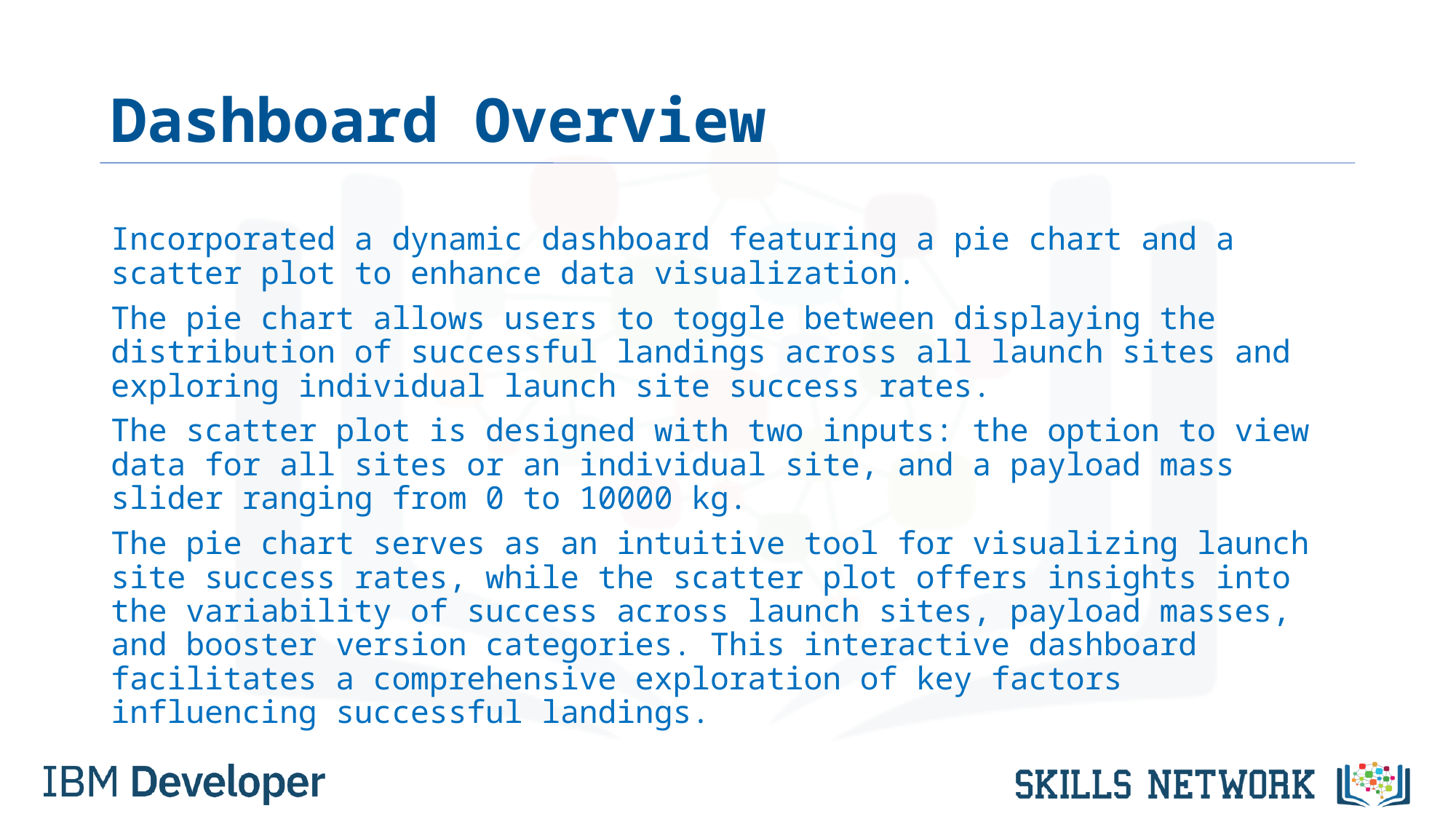

# Dashboard Overview
Incorporated a dynamic dashboard featuring a pie chart and a scatter plot to enhance data visualization.
The pie chart allows users to toggle between displaying the distribution of successful landings across all launch sites and exploring individual launch site success rates.
The scatter plot is designed with two inputs: the option to view data for all sites or an individual site, and a payload mass slider ranging from 0 to 10000 kg.
The pie chart serves as an intuitive tool for visualizing launch site success rates, while the scatter plot offers insights into the variability of success across launch sites, payload masses, and booster version categories. This interactive dashboard facilitates a comprehensive exploration of key factors influencing successful landings.